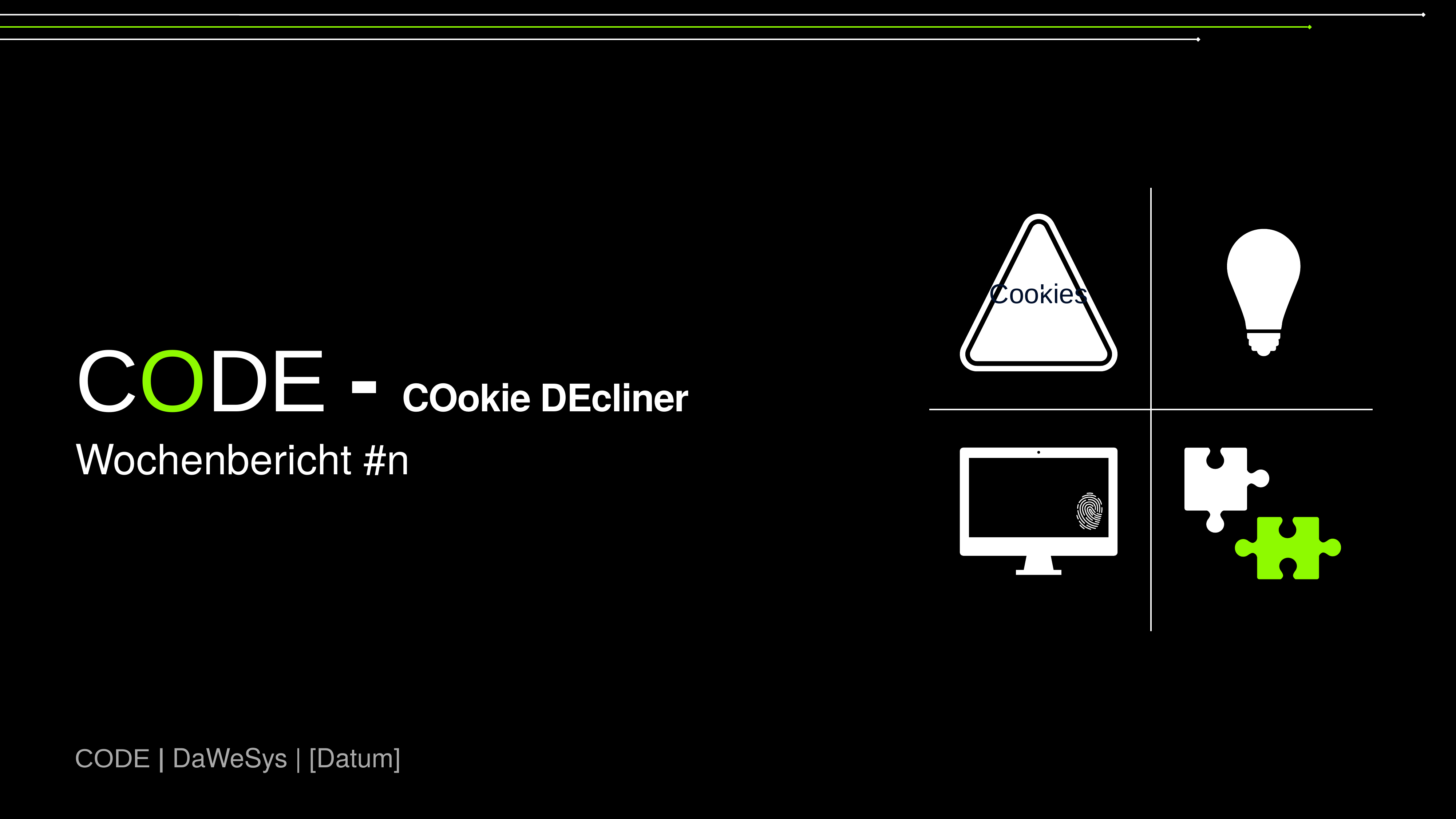

# CODE - COokie DEcliner

Cookies
🍪

Wochenbericht #n
CODE | DaWeSys | [Datum]